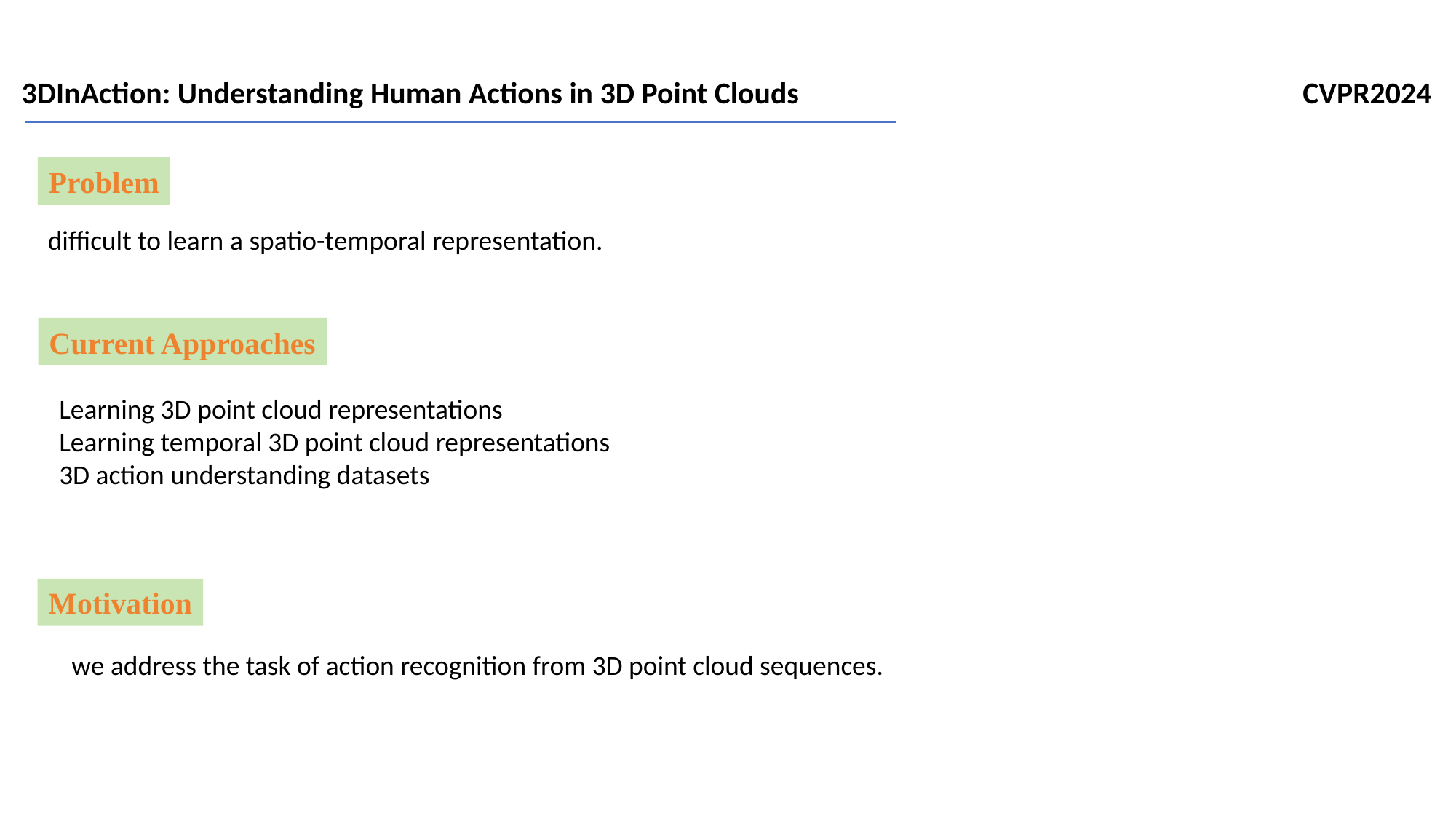

3DInAction: Understanding Human Actions in 3D Point Clouds                                                                         CVPR2024
Problem
difficult to learn a spatio-temporal representation.
Current Approaches
Learning 3D point cloud representations
Learning temporal 3D point cloud representations
3D action understanding datasets
Motivation
we address the task of action recognition from 3D point cloud sequences.